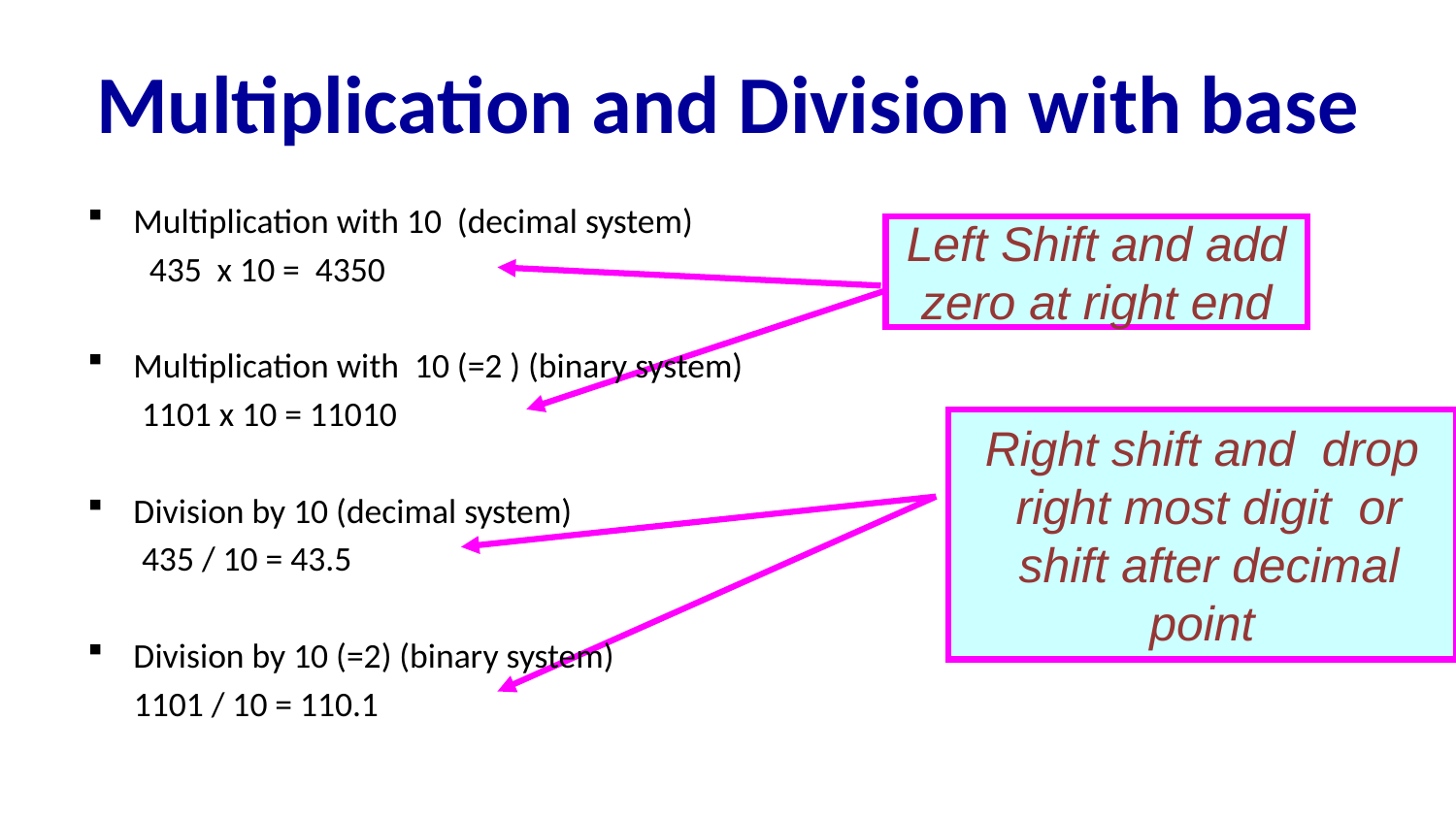

# Multiplication and Division with base
Multiplication with 10  (decimal system)
        435  x 10 =  4350

Multiplication with  10 (=2 ) (binary system)
       1101 x 10 = 11010

Division by 10 (decimal system)
       435 / 10 = 43.5

Division by 10 (=2) (binary system)
      1101 / 10 = 110.1
Left Shift and add
zero at right end

Right shift and  drop
 right most digit  or
 shift after decimal
point